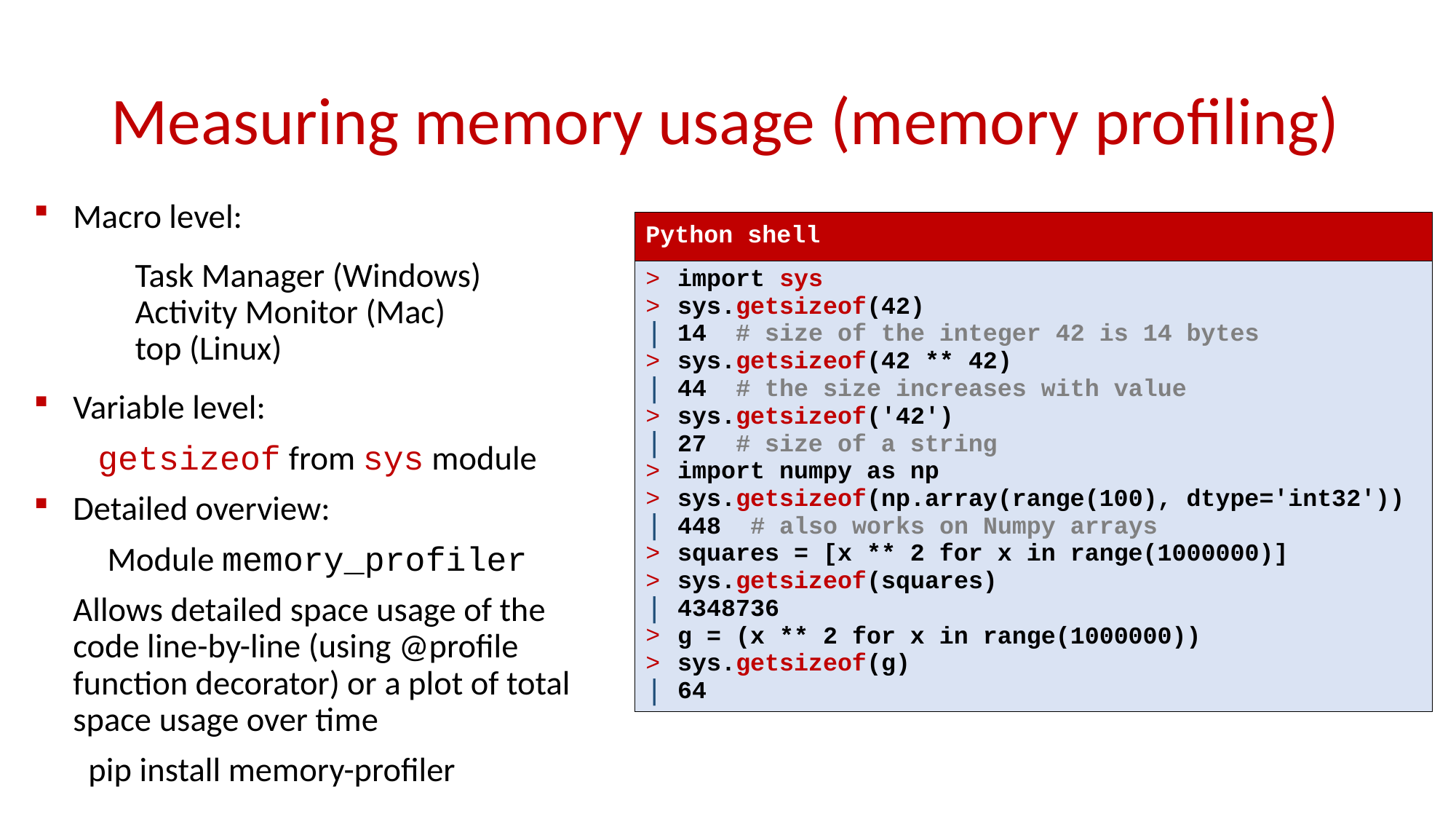

# Measuring memory usage (memory profiling)
Macro level:
	Task Manager (Windows)
	Activity Monitor (Mac)
	top (Linux)
Variable level:
getsizeof from sys module
Detailed overview:
Module memory_profiler
Allows detailed space usage of the code line-by-line (using @profile function decorator) or a plot of total space usage over time
  pip install memory-profiler
| Python shell |
| --- |
| import sys sys.getsizeof(42) 14 # size of the integer 42 is 14 bytes sys.getsizeof(42 \*\* 42) 44 # the size increases with value sys.getsizeof('42') 27 # size of a string import numpy as np sys.getsizeof(np.array(range(100), dtype='int32')) 448 # also works on Numpy arrays squares = [x \*\* 2 for x in range(1000000)] sys.getsizeof(squares) 4348736 g = (x \*\* 2 for x in range(1000000)) sys.getsizeof(g) 64 |